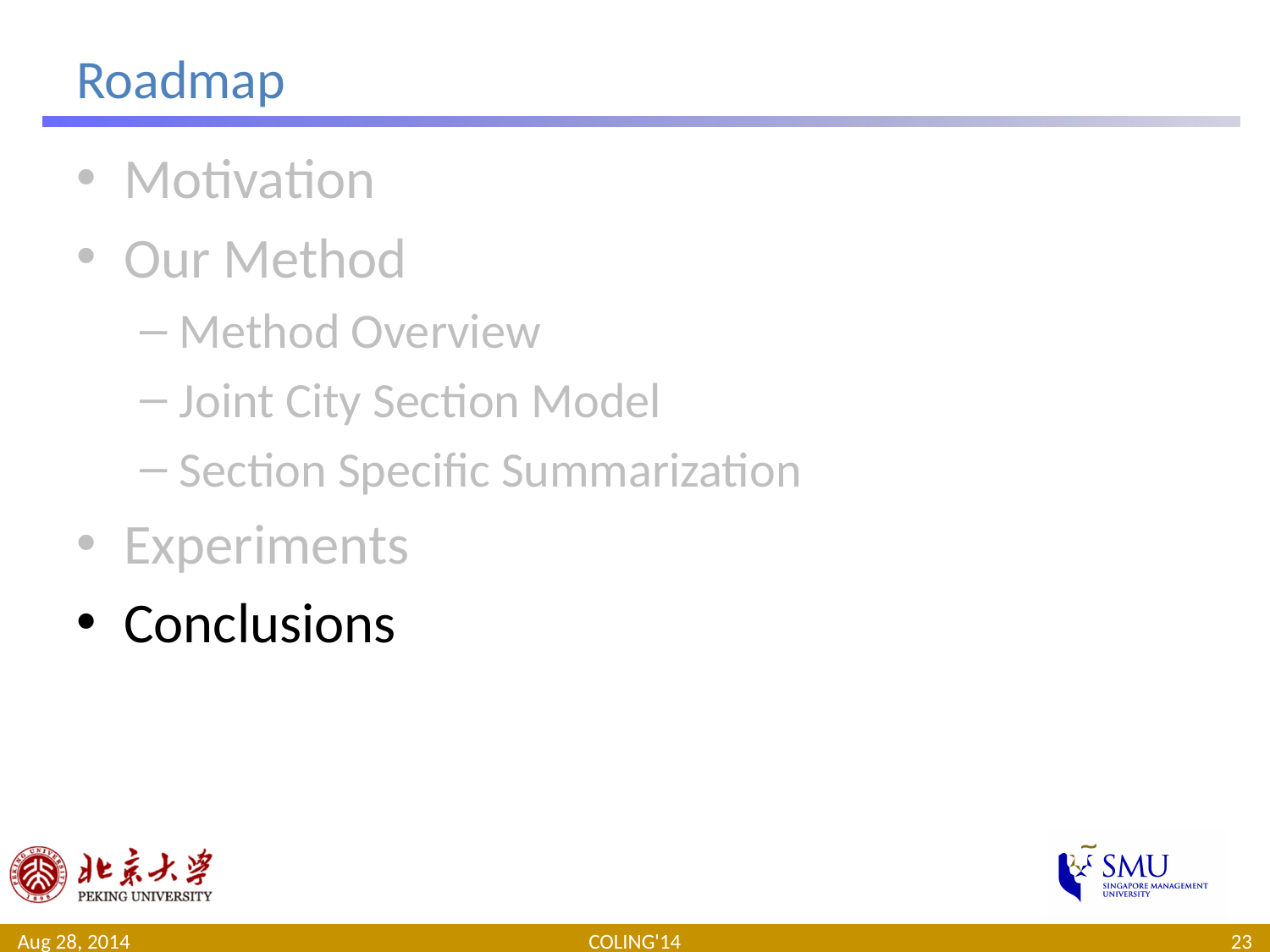

# Roadmap
Motivation
Our Method
Method Overview
Joint City Section Model
Section Specific Summarization
Experiments
Conclusions

Aug 28, 2014
COLING'14
23